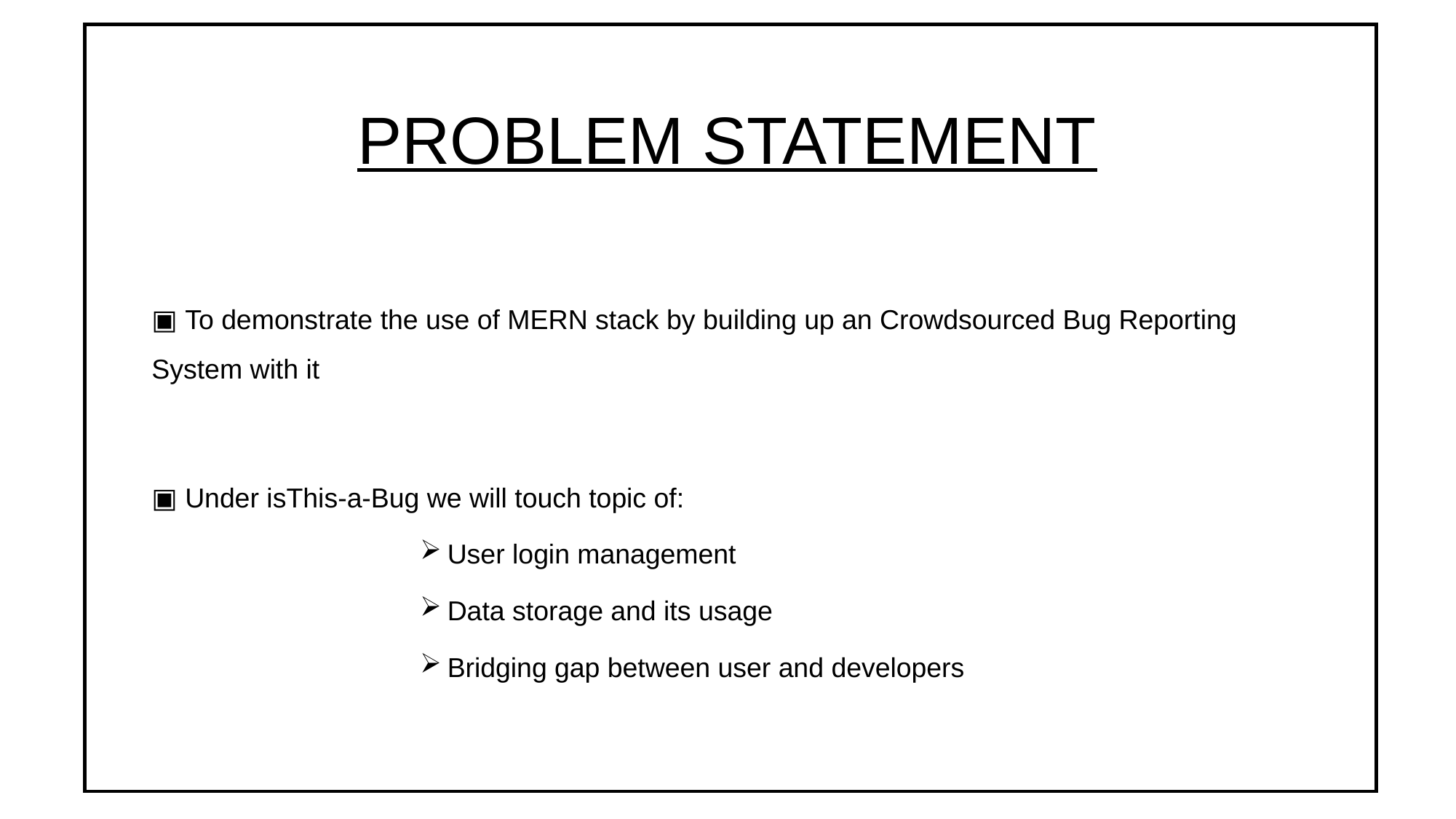

# PROBLEM STATEMENT

▣ To demonstrate the use of MERN stack by building up an Crowdsourced Bug Reporting System with it

▣ Under isThis-a-Bug we will touch topic of:
User login management
Data storage and its usage
Bridging gap between user and developers